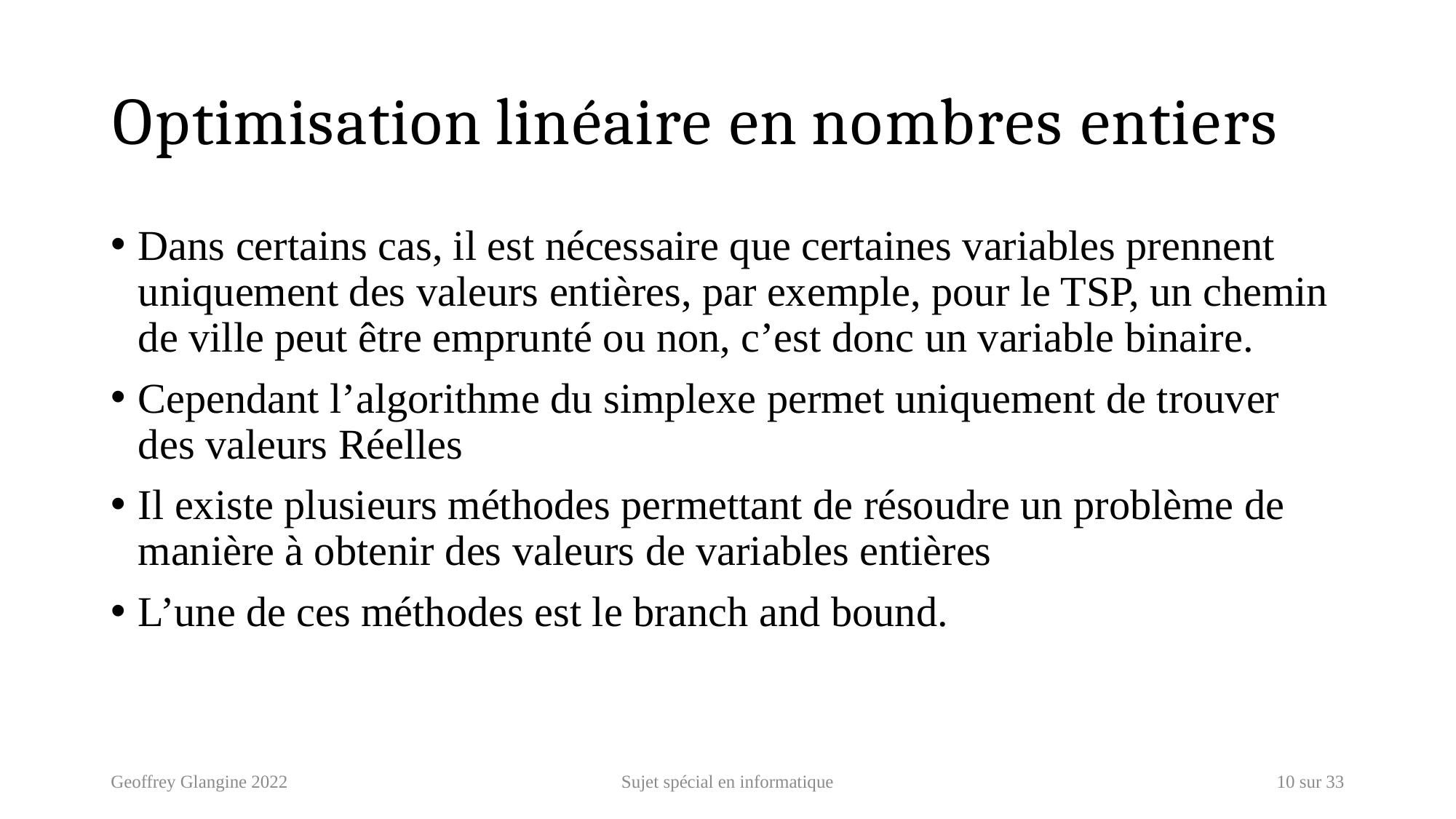

# Optimisation linéaire en nombres entiers
Dans certains cas, il est nécessaire que certaines variables prennent uniquement des valeurs entières, par exemple, pour le TSP, un chemin de ville peut être emprunté ou non, c’est donc un variable binaire.
Cependant l’algorithme du simplexe permet uniquement de trouver des valeurs Réelles
Il existe plusieurs méthodes permettant de résoudre un problème de manière à obtenir des valeurs de variables entières
L’une de ces méthodes est le branch and bound.
Geoffrey Glangine 2022
Sujet spécial en informatique
10 sur 33